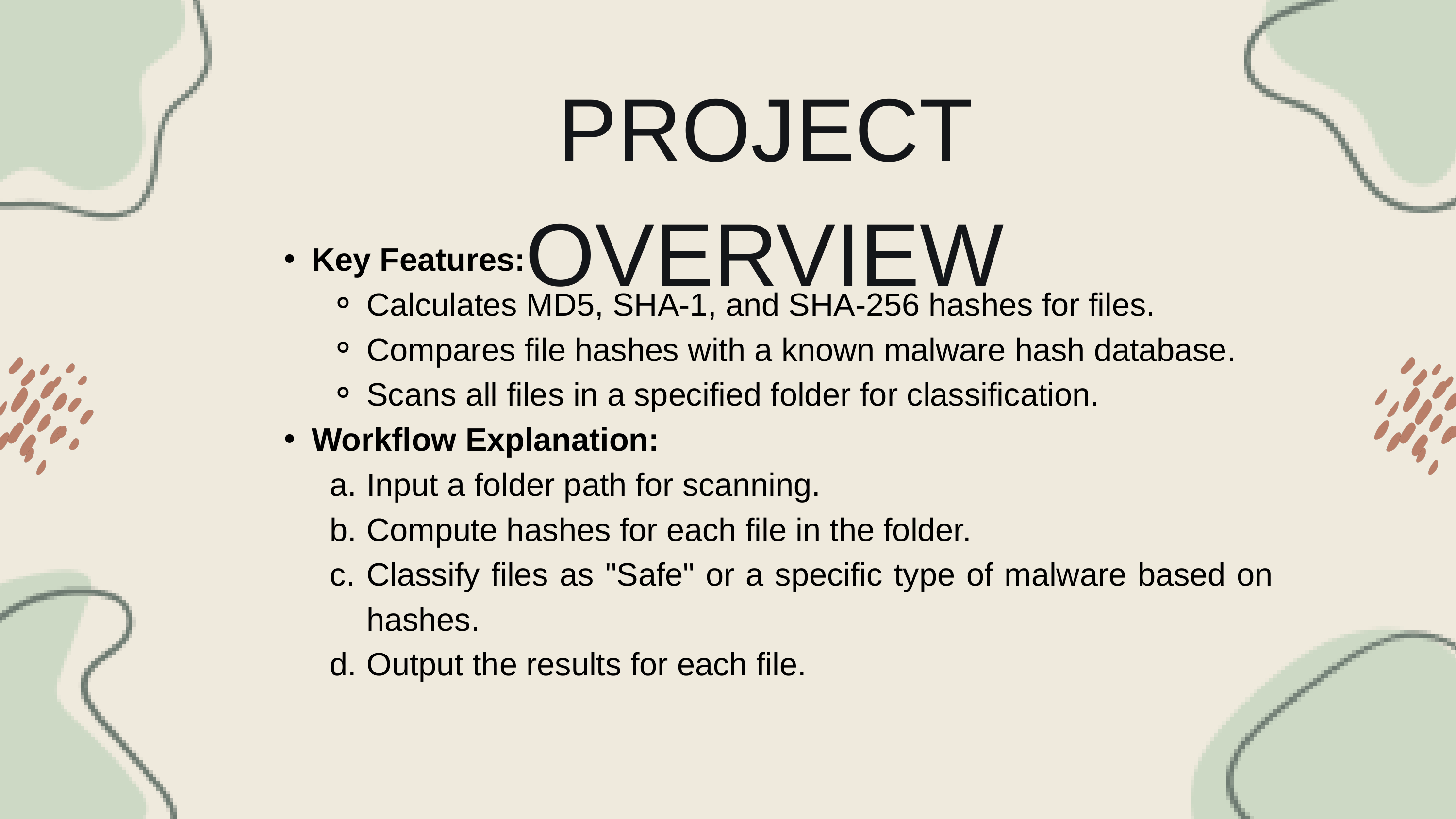

PROJECT OVERVIEW
Key Features:
Calculates MD5, SHA-1, and SHA-256 hashes for files.
Compares file hashes with a known malware hash database.
Scans all files in a specified folder for classification.
Workflow Explanation:
Input a folder path for scanning.
Compute hashes for each file in the folder.
Classify files as "Safe" or a specific type of malware based on hashes.
Output the results for each file.